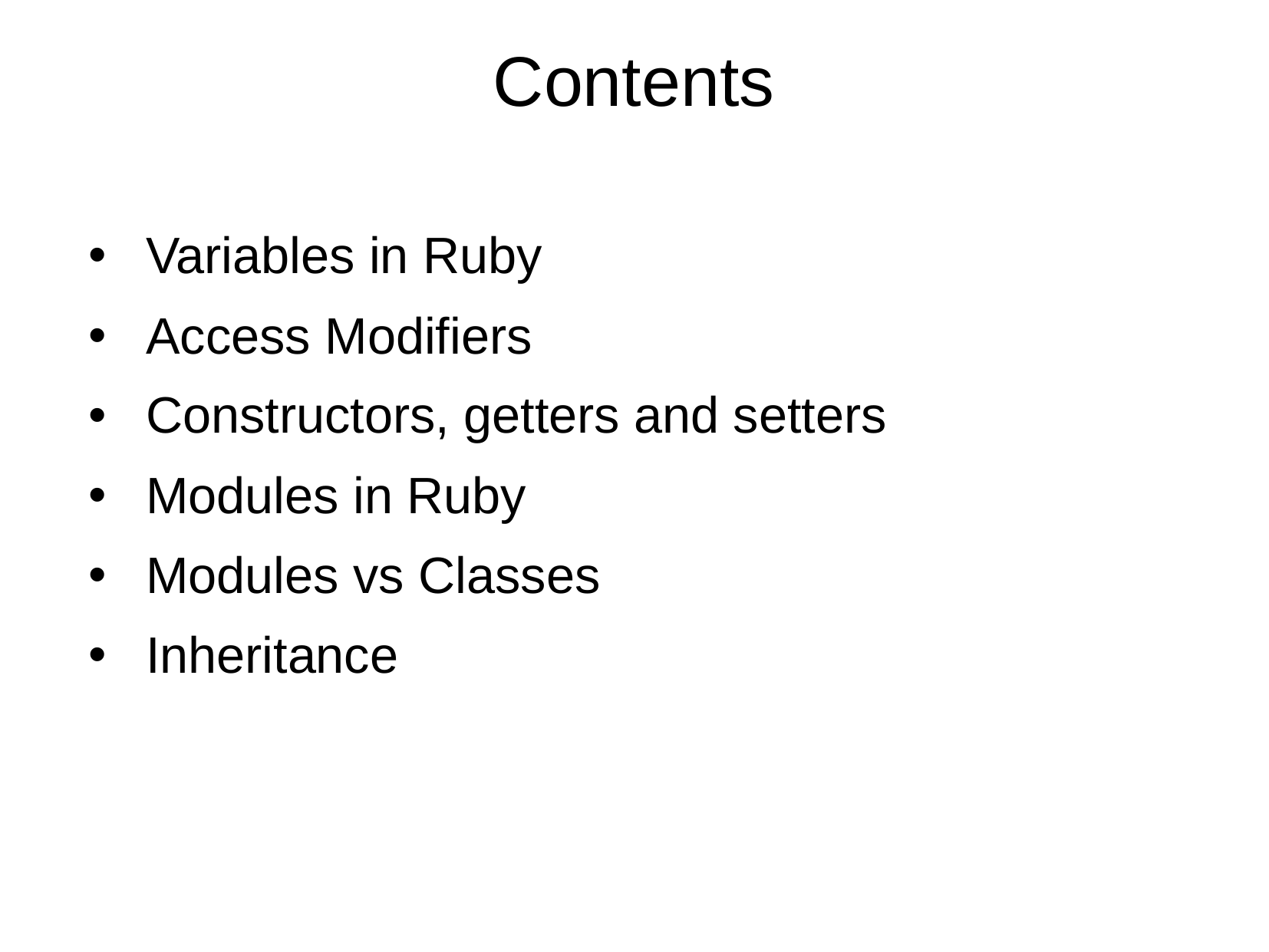

Contents
Variables in Ruby
Access Modifiers
Constructors, getters and setters
Modules in Ruby
Modules vs Classes
Inheritance